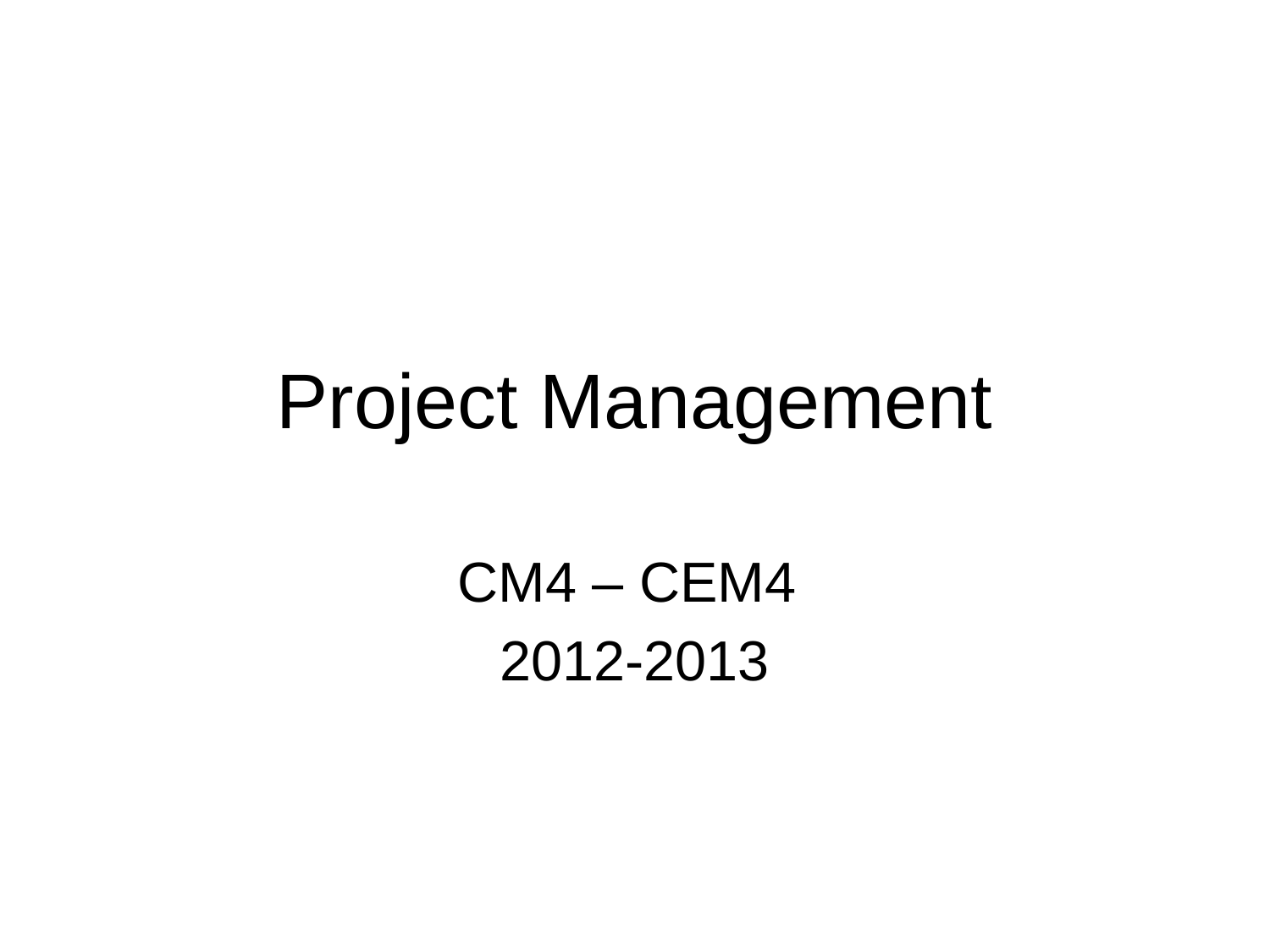

# Project Management
CM4 – CEM4
2012-2013